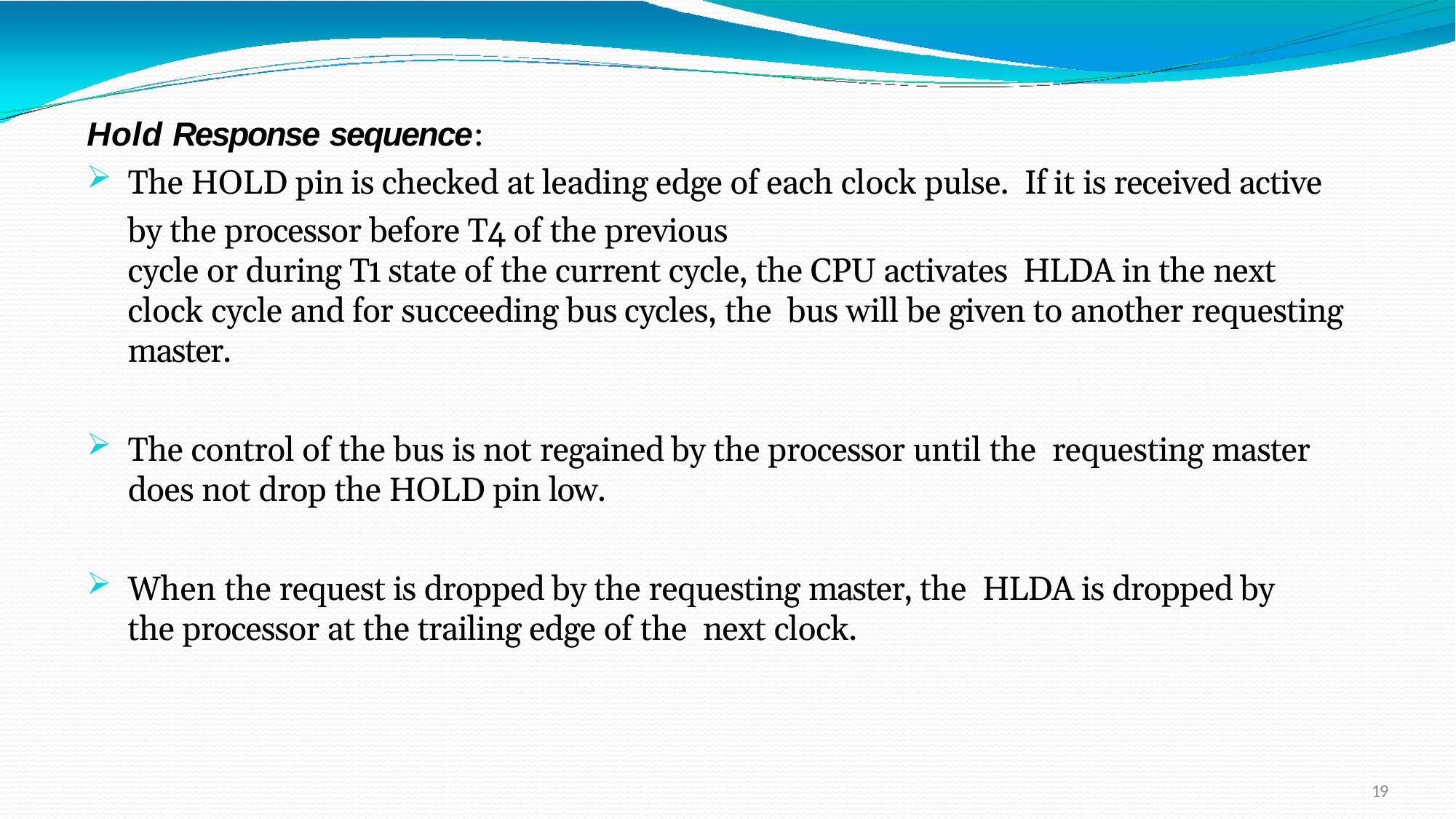

Hold Response sequence:
The HOLD pin is checked at leading edge of each clock pulse.  If it is received active by the processor before T4 of the previous
cycle or during T1 state of the current cycle, the CPU activates  HLDA in the next clock cycle and for succeeding bus cycles, the  bus will be given to another requesting master.

The control of the bus is not regained by the processor until the  requesting master does not drop the HOLD pin low.

When the request is dropped by the requesting master, the  HLDA is dropped by the processor at the trailing edge of the  next clock.
19